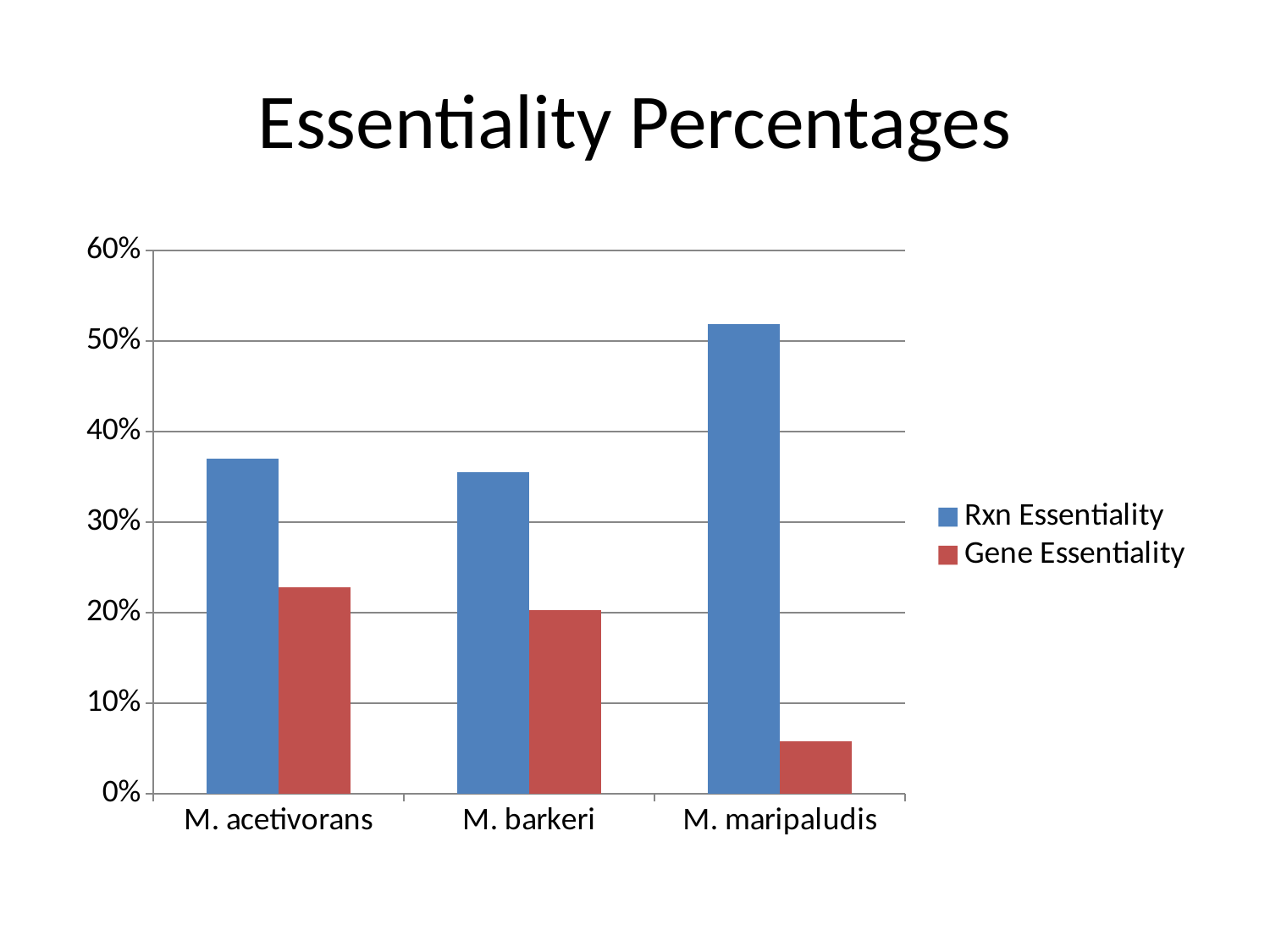

# Essentiality Percentages

### Chart

| Category | Rxn Essentiality | Gene Essentiality |
|---|---|---|
| M. acetivorans | 0.3705050505050505 | 0.22818791946308725 |
| M. barkeri | 0.3553921568627451 | 0.20222222222222222 |
| M. maripaludis | 0.5189959294436906 | 0.057483731019522775 |